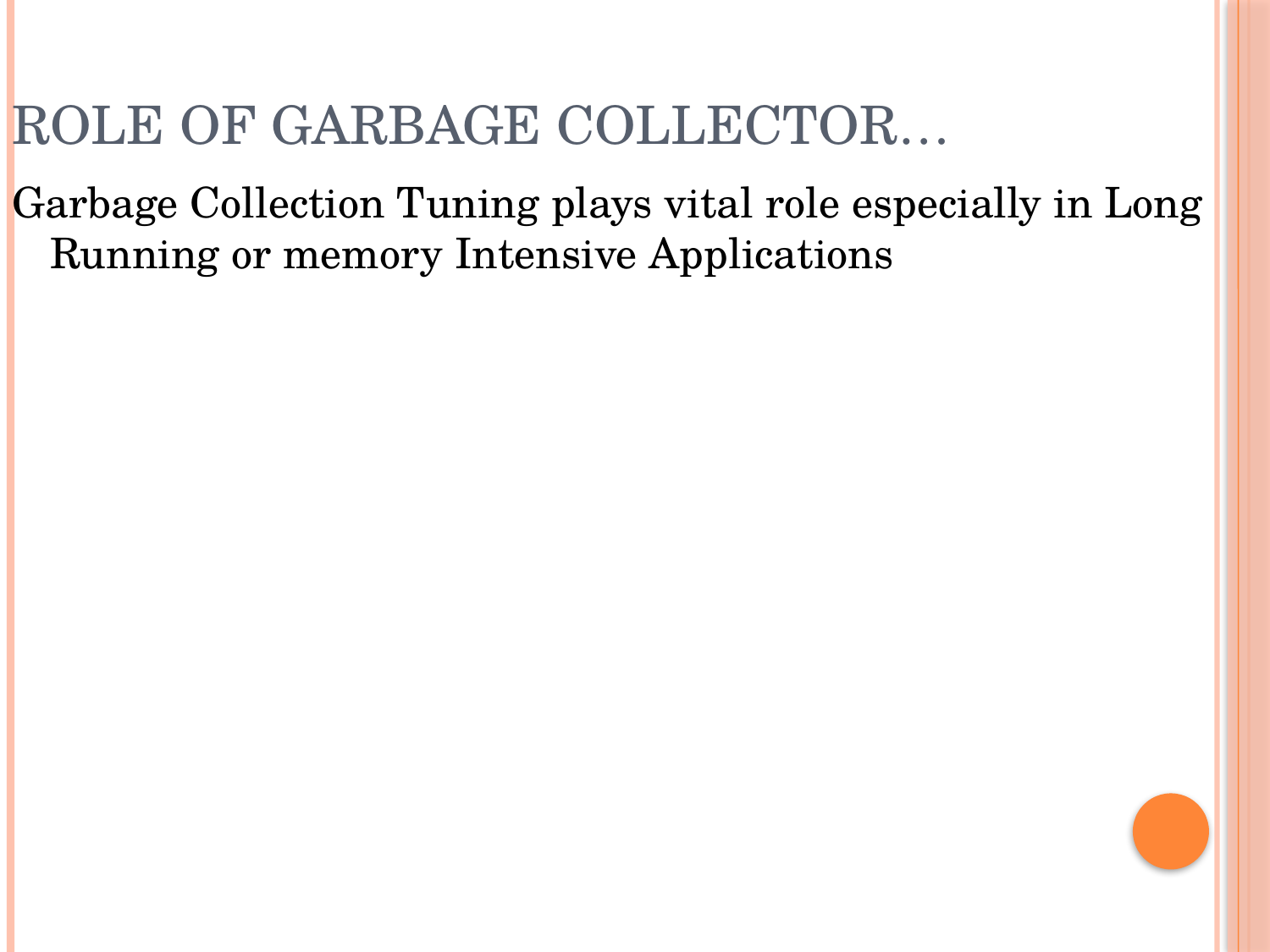

Role of Garbage Collector…
Garbage Collection Tuning plays vital role especially in Long Running or memory Intensive Applications